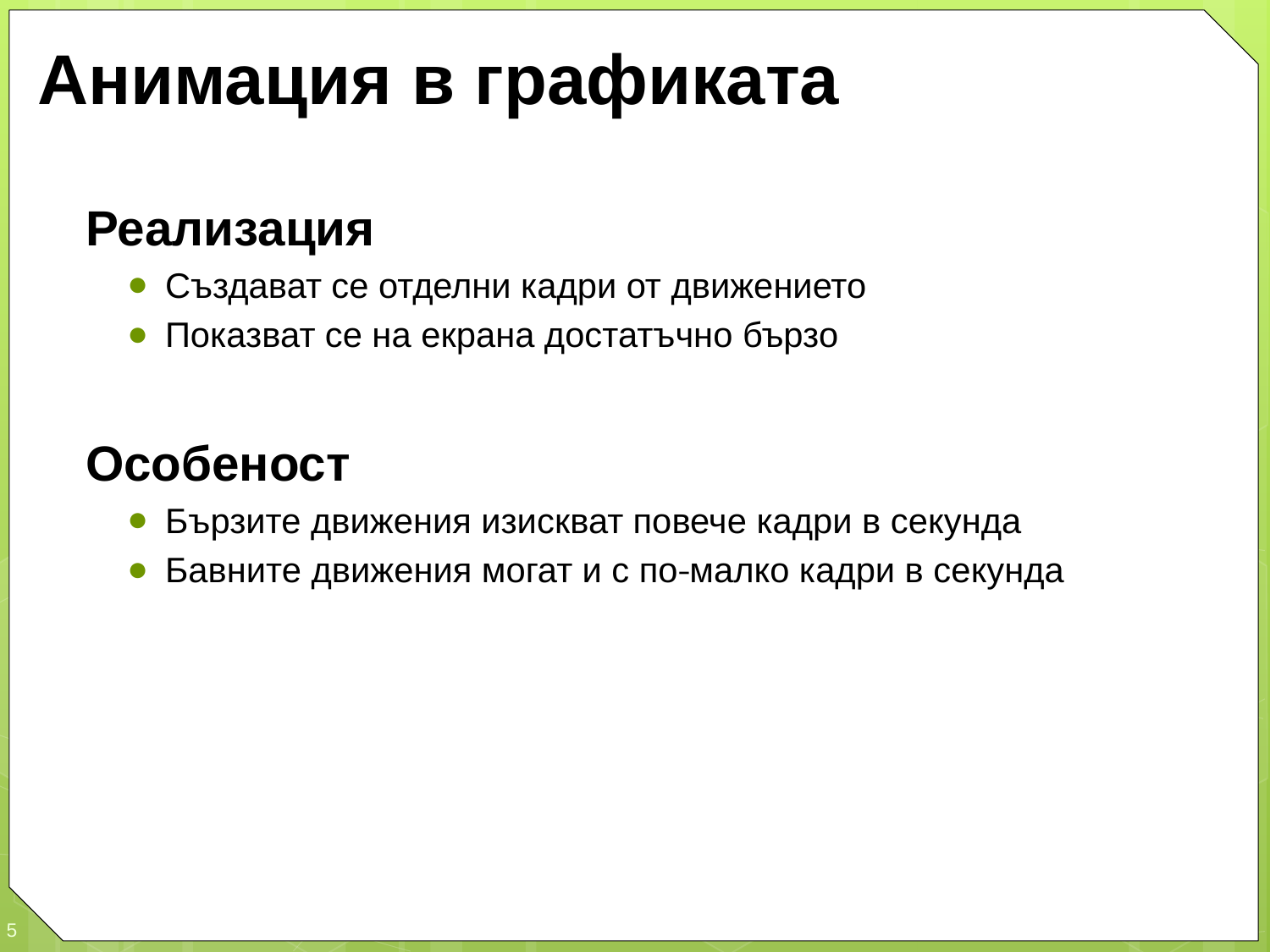

# Анимация в графиката
Реализация
Създават се отделни кадри от движението
Показват се на екрана достатъчно бързо

Особеност
Бързите движения изискват повече кадри в секунда
Бавните движения могат и с по-малко кадри в секунда